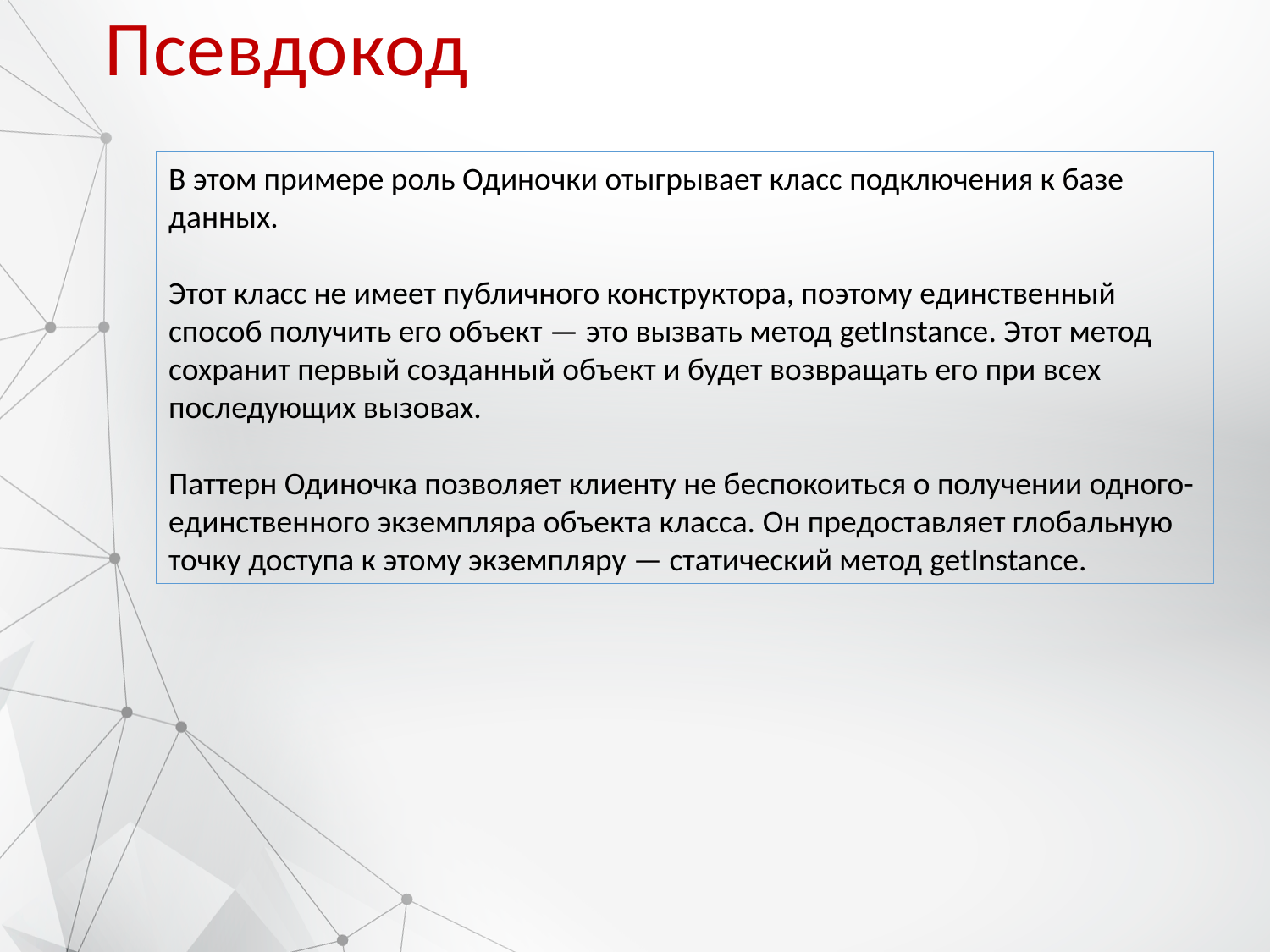

# Псевдокод
В этом примере роль Одиночки отыгрывает класс подключения к базе данных.

Этот класс не имеет публичного конструктора, поэтому единственный способ получить его объект — это вызвать метод getInstance. Этот метод сохранит первый созданный объект и будет возвращать его при всех последующих вызовах.

Паттерн Одиночка позволяет клиенту не беспокоиться о получении одного-единственного экземпляра объекта класса. Он предоставляет глобальную точку доступа к этому экземпляру — статический метод getInstance.